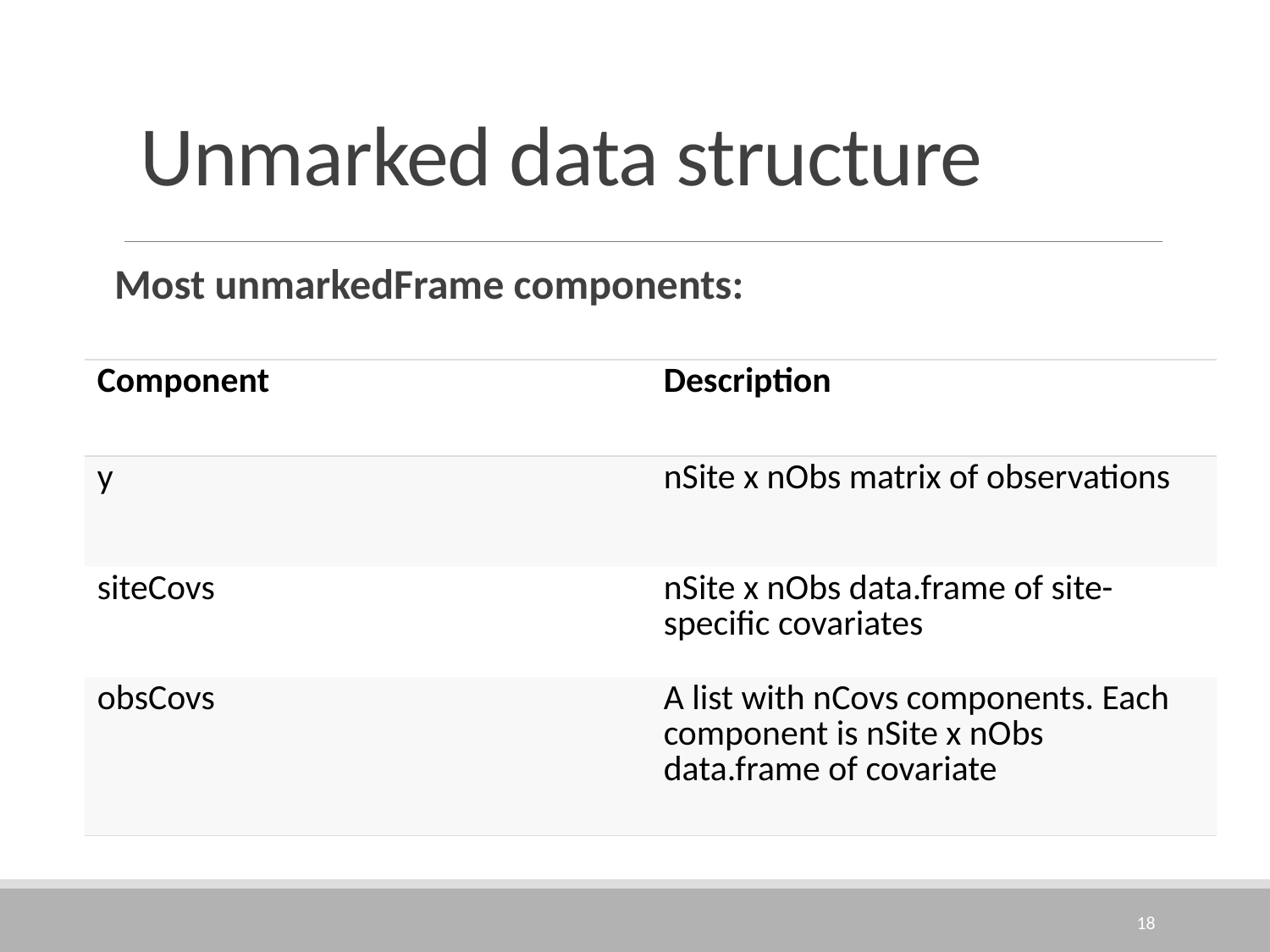

# Unmarked data structure
Most unmarkedFrame components:

| Component | Description |
| --- | --- |
| y | nSite x nObs matrix of observations |
| siteCovs | nSite x nObs data.frame of site-specific covariates |
| obsCovs | A list with nCovs components. Each component is nSite x nObs data.frame of covariate |
18